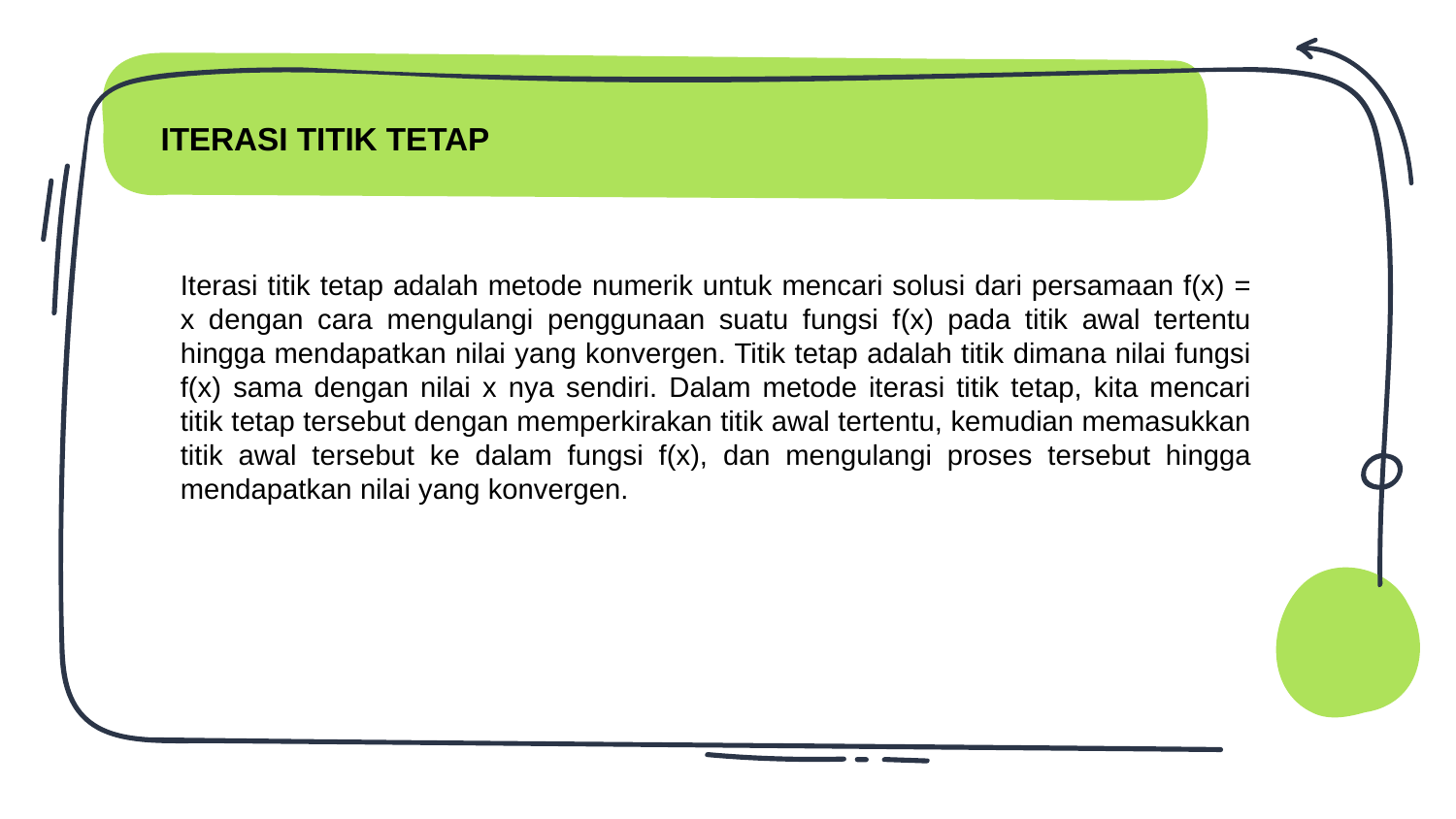

ITERASI TITIK TETAP
Iterasi titik tetap adalah metode numerik untuk mencari solusi dari persamaan f(x) = x dengan cara mengulangi penggunaan suatu fungsi f(x) pada titik awal tertentu hingga mendapatkan nilai yang konvergen. Titik tetap adalah titik dimana nilai fungsi f(x) sama dengan nilai x nya sendiri. Dalam metode iterasi titik tetap, kita mencari titik tetap tersebut dengan memperkirakan titik awal tertentu, kemudian memasukkan titik awal tersebut ke dalam fungsi f(x), dan mengulangi proses tersebut hingga mendapatkan nilai yang konvergen.